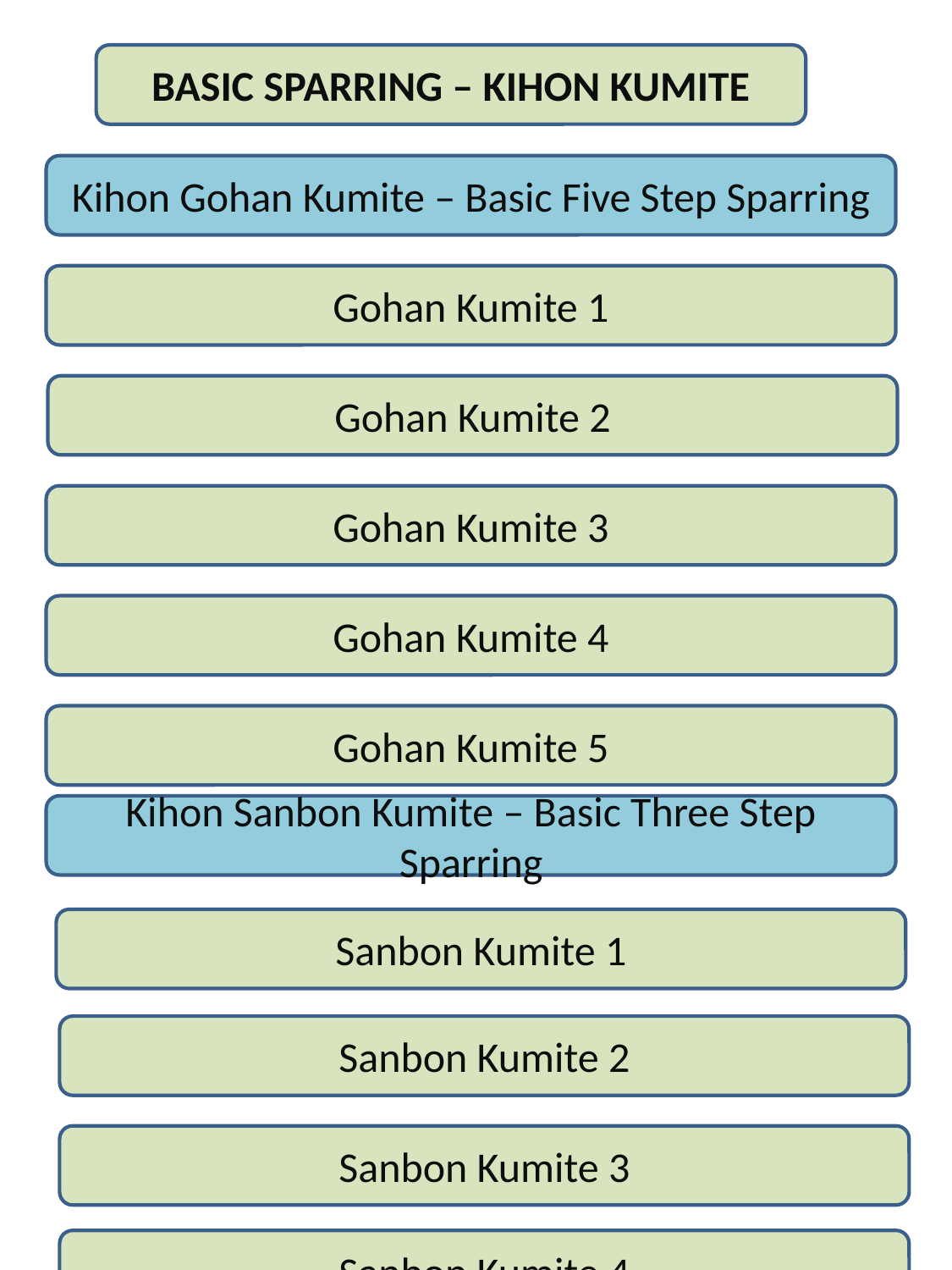

Kihon Mae Geri
BASIC SPARRING – KIHON KUMITE
Kihon Ippon Kumite – Basic one Step Sparring
Mae Geri 1
Kihon Gohan Kumite – Basic Five Step Sparring
Kihon Jodan Zuki
Mae Gerii 2
Jodan Zuki 1
Gohan Kumite 1
Mae Geri 3
Jodan Zuki 2
Gohan Kumite 2
Kihon Mawashi Geri
Jodan Zuki 3
Gohan Kumite 3
Mawashi Geri 1
Jodan Zuki 4
Gohan Kumite 4
Mawashi Geri 2
Jodan Zuki 5
Gohan Kumite 5
Mawashi Geri 3
Kihon Sanbon Kumite – Basic Three Step Sparring
Kihon Chudan Zuki
Kihon Yoki Geri
Chudan Zuki 1
Sanbon Kumite 1
Yoko Geri 1
Chudan Zuki 2
Sanbon Kumite 2
Yoko Gerii 2
Chudan Zuki 3
Sanbon Kumite 3
Yoko Geri 3
Chudan Zuki 4
Sanbon Kumite 4
Jiyuu Ippon Kumite – Semi Free One Step Sparring
Chudan Zuki 5
Sanbon Kumite 5
Jiyuu Kumite – Free Sparring